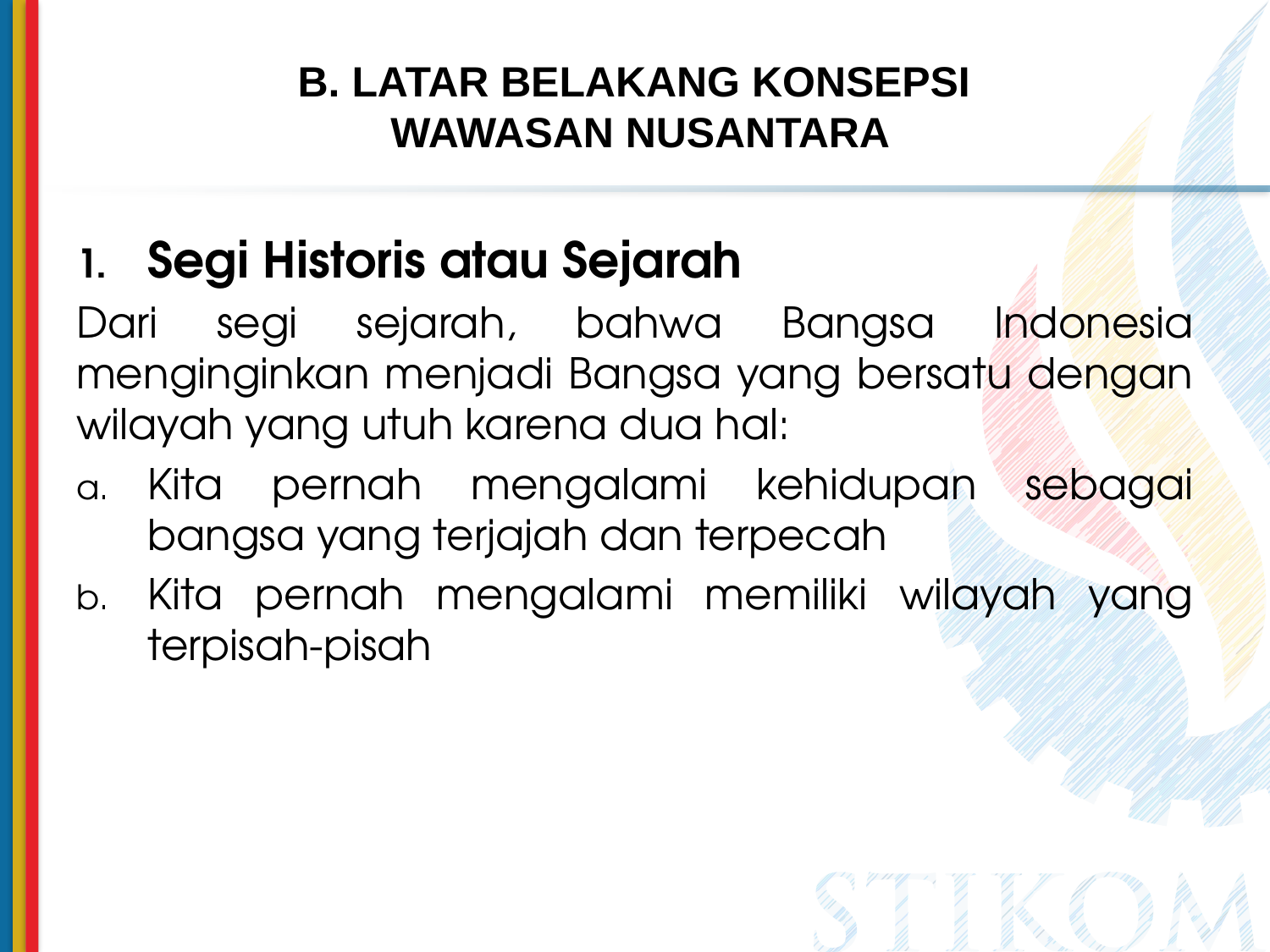

# B. LATAR BELAKANG KONSEPSI WAWASAN NUSANTARA
Segi Historis atau Sejarah
Dari segi sejarah, bahwa Bangsa Indonesia menginginkan menjadi Bangsa yang bersatu dengan wilayah yang utuh karena dua hal:
Kita pernah mengalami kehidupan sebagai bangsa yang terjajah dan terpecah
Kita pernah mengalami memiliki wilayah yang terpisah-pisah